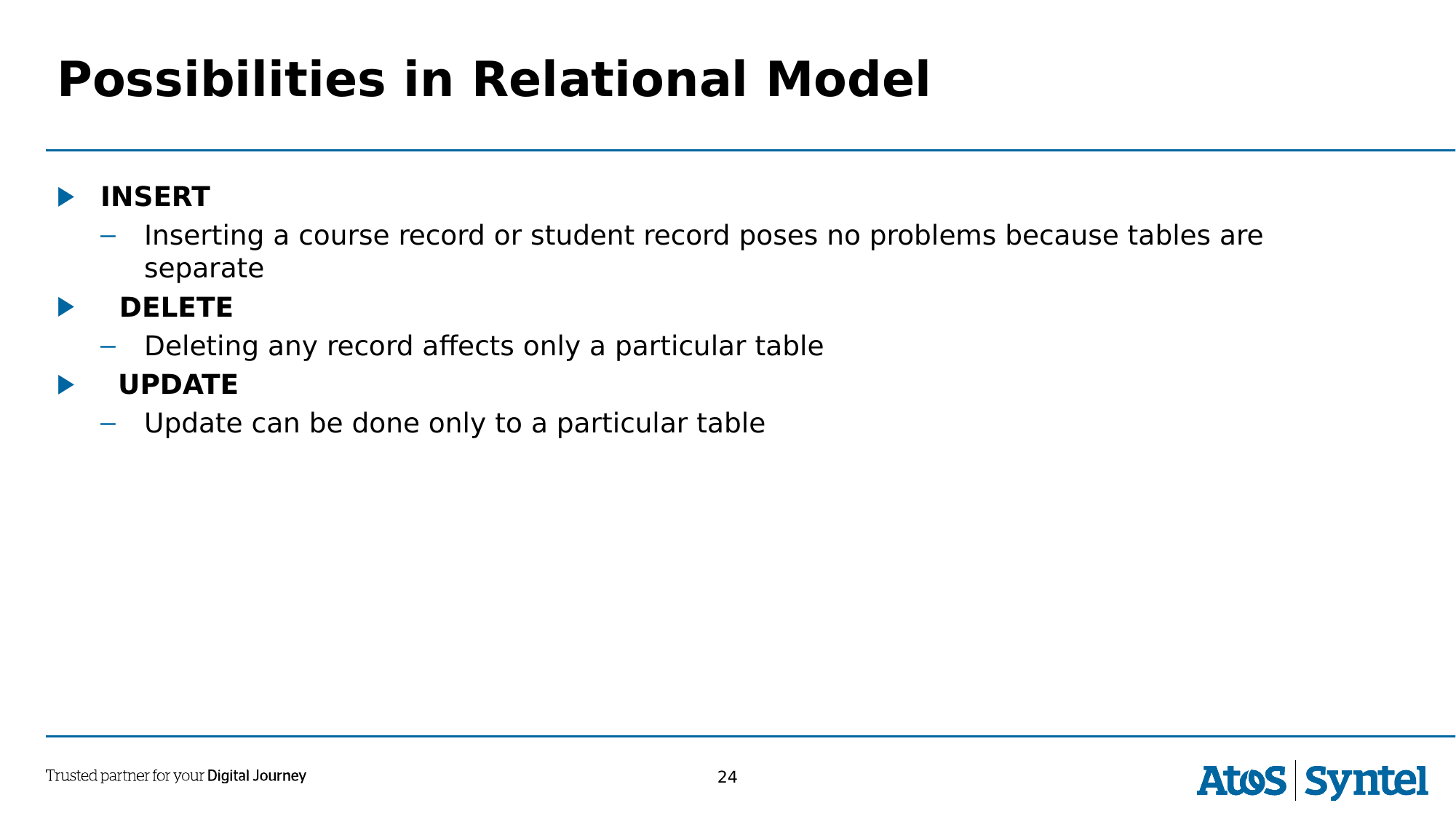

# Possibilities in Relational Model
INSERT
Inserting a course record or student record poses no problems because tables are separate
  DELETE
Deleting any record affects only a particular table
  UPDATE
Update can be done only to a particular table